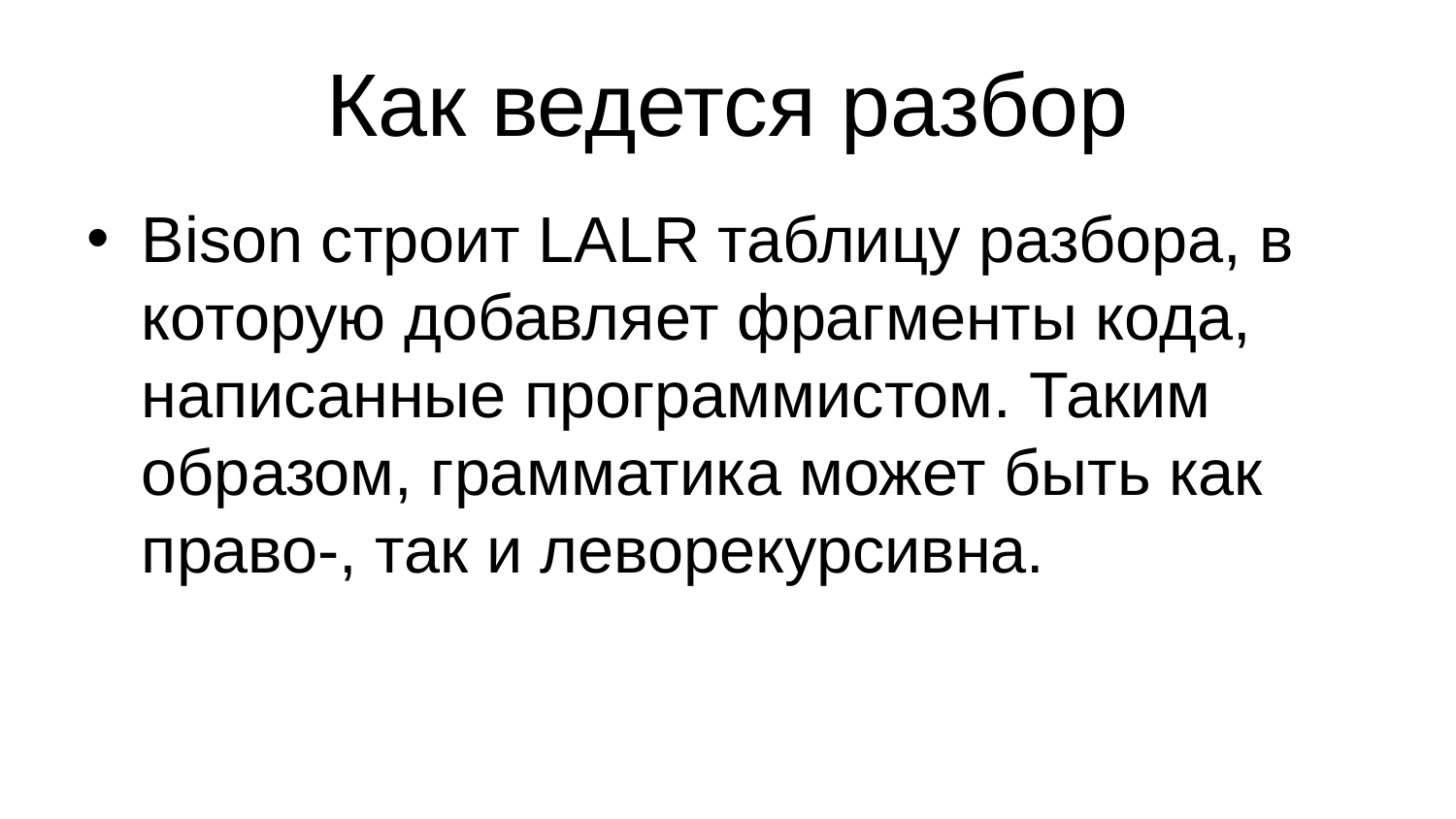

Как ведется разбор
Bison строит LALR таблицу разбора, в которую добавляет фрагменты кода, написанные программистом. Таким образом, грамматика может быть как право-, так и леворекурсивна.